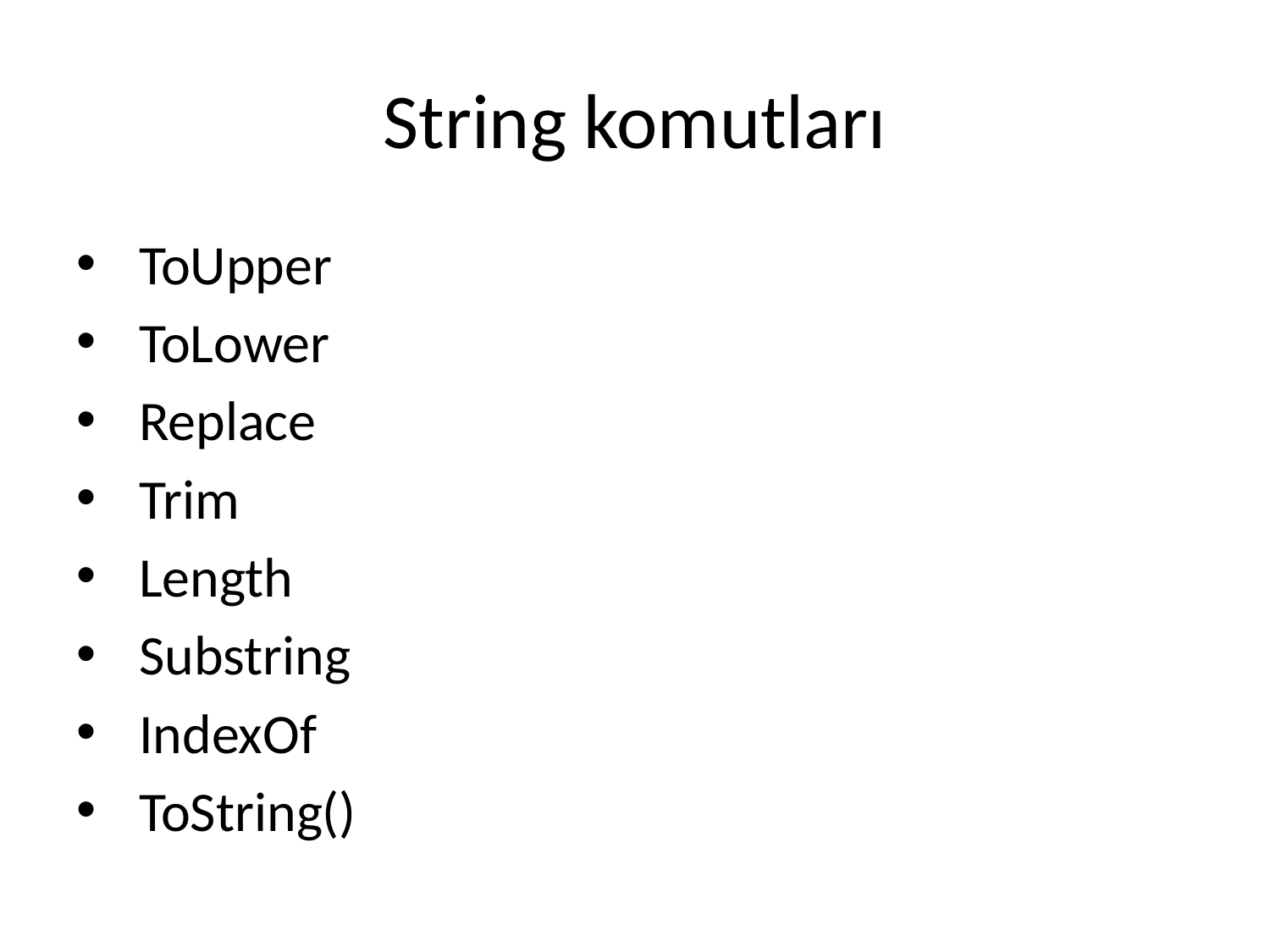

# String komutları
ToUpper
ToLower
Replace
Trim
Length
Substring
IndexOf
ToString()